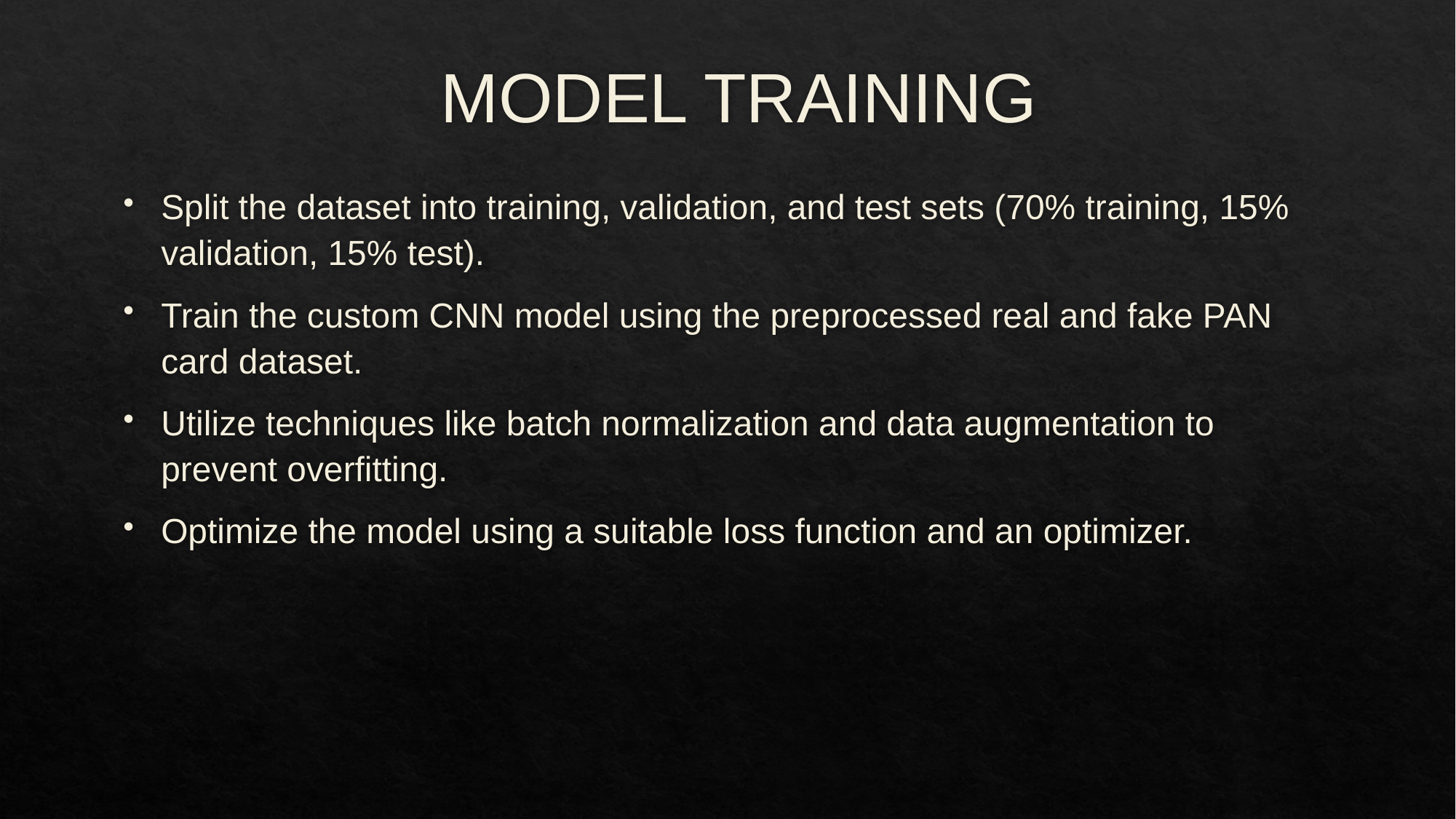

# MODEL TRAINING
Split the dataset into training, validation, and test sets (70% training, 15% validation, 15% test).
Train the custom CNN model using the preprocessed real and fake PAN card dataset.
Utilize techniques like batch normalization and data augmentation to prevent overfitting.
Optimize the model using a suitable loss function and an optimizer.